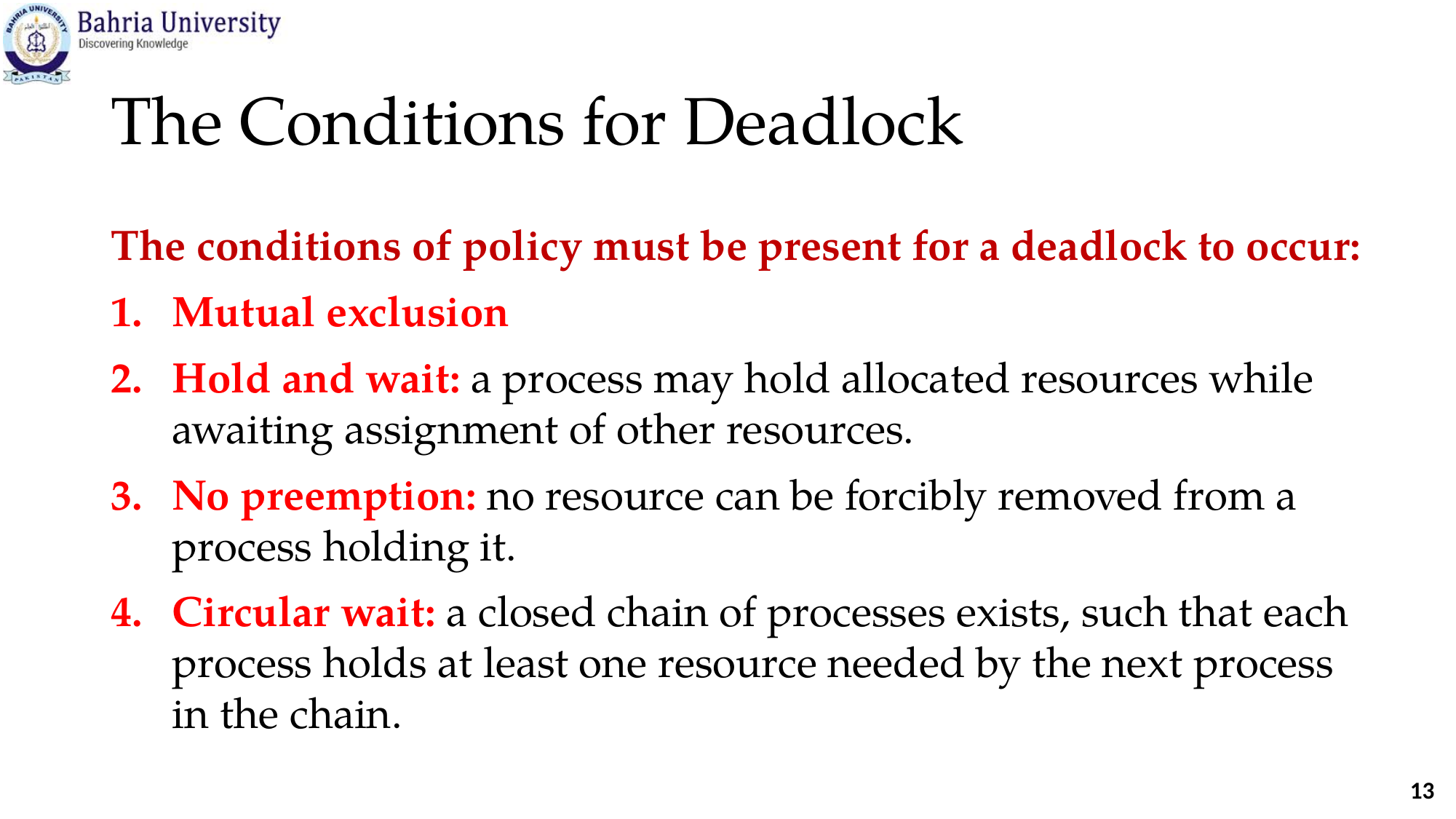

# The Conditions for Deadlock
The conditions of policy must be present for a deadlock to occur:
Mutual exclusion
Hold and wait: a process may hold allocated resources while awaiting assignment of other resources.
No preemption: no resource can be forcibly removed from a process holding it.
Circular wait: a closed chain of processes exists, such that each process holds at least one resource needed by the next process in the chain.
13